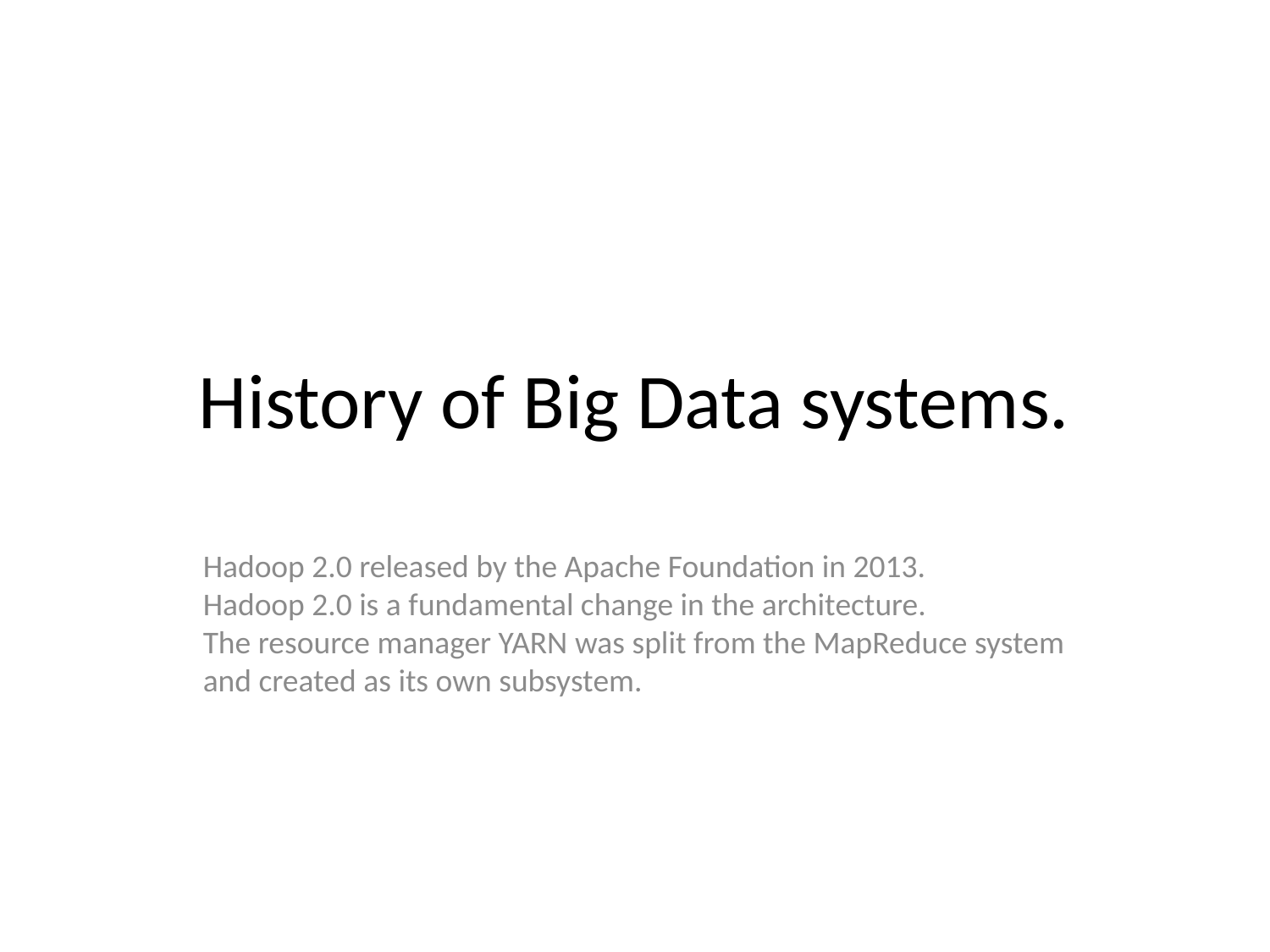

History of Big Data systems.
Hadoop 2.0 released by the Apache Foundation in 2013.
Hadoop 2.0 is a fundamental change in the architecture.
The resource manager YARN was split from the MapReduce system and created as its own subsystem.